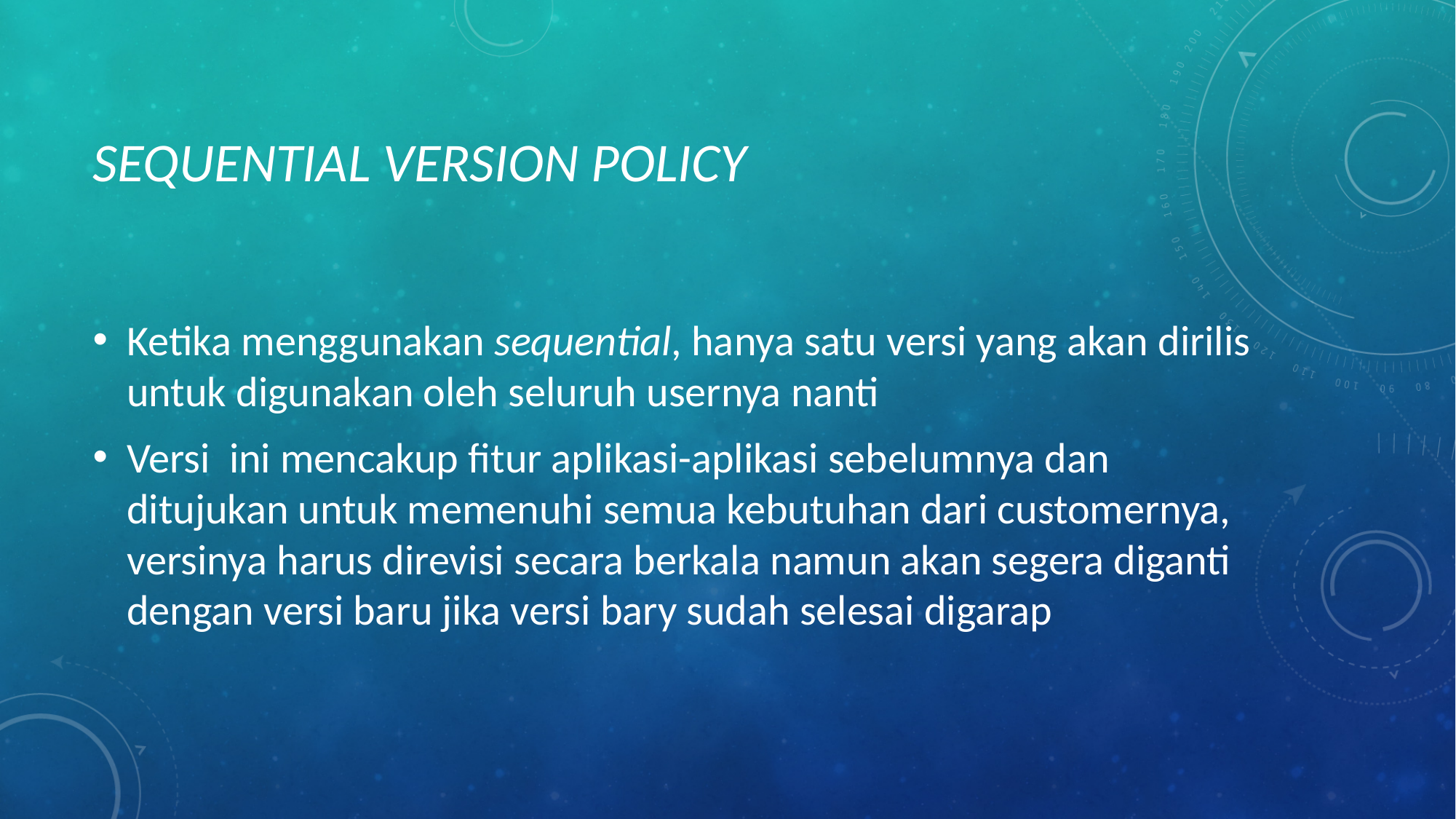

# Sequential version policy
Ketika menggunakan sequential, hanya satu versi yang akan dirilis untuk digunakan oleh seluruh usernya nanti
Versi  ini mencakup fitur aplikasi-aplikasi sebelumnya dan ditujukan untuk memenuhi semua kebutuhan dari customernya, versinya harus direvisi secara berkala namun akan segera diganti dengan versi baru jika versi bary sudah selesai digarap